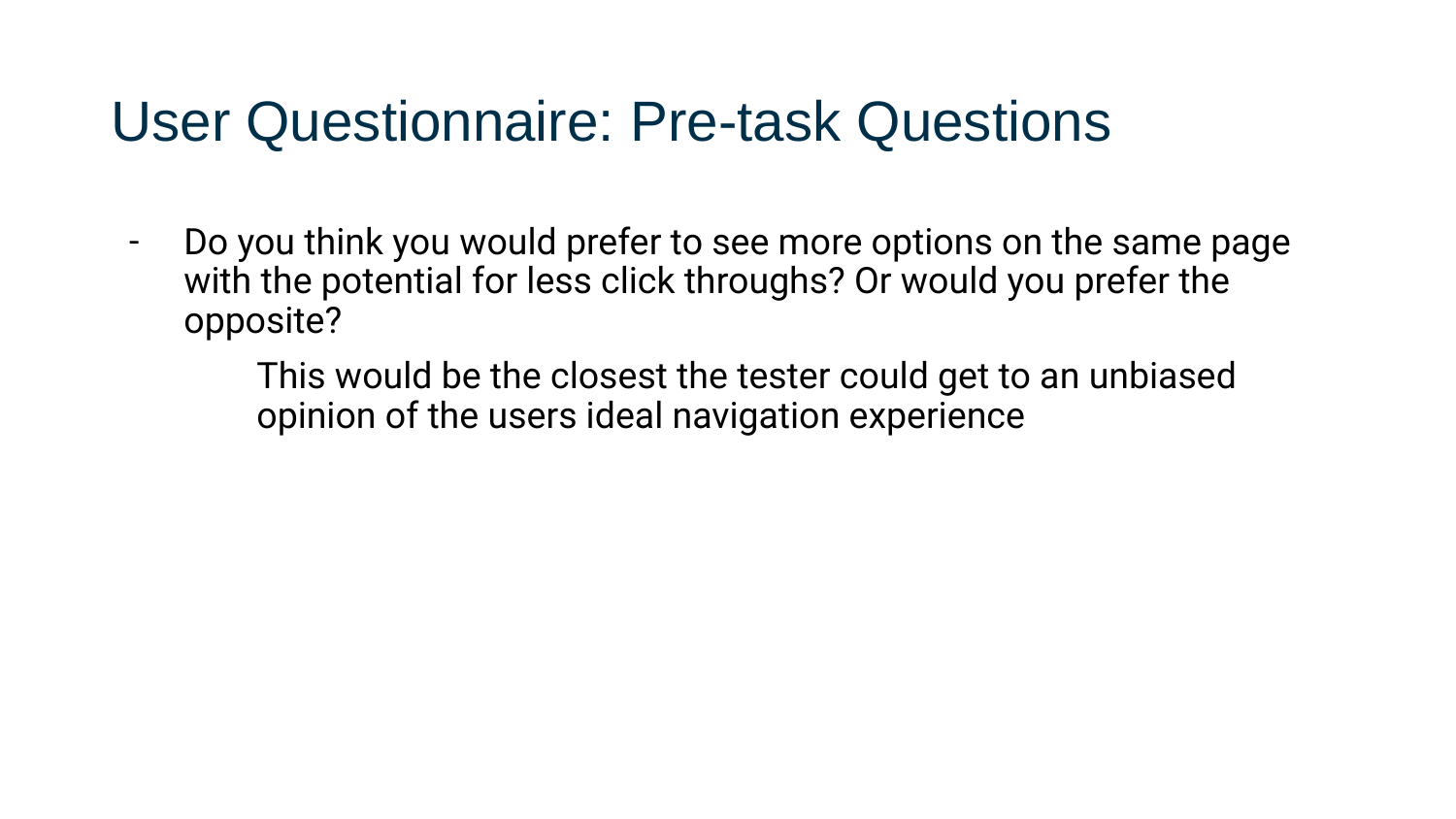

# User Questionnaire: Pre-task Questions
Do you think you would prefer to see more options on the same page with the potential for less click throughs? Or would you prefer the opposite?
This would be the closest the tester could get to an unbiased opinion of the users ideal navigation experience